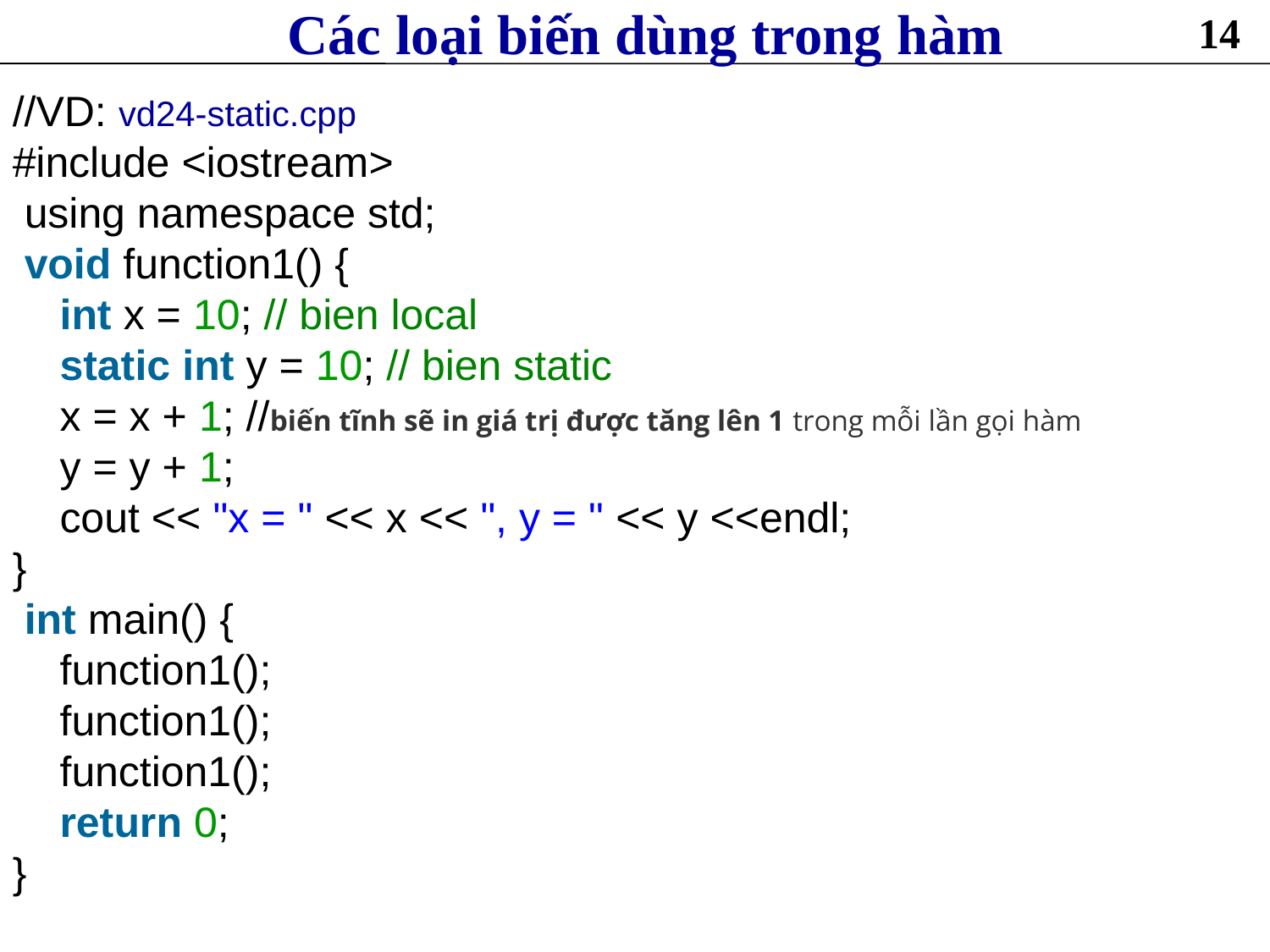

# Các loại biến dùng trong hàm
14
//VD: vd24-static.cpp
#include <iostream>
 using namespace std;
 void function1() {
    int x = 10; // bien local
    static int y = 10; // bien static
    x = x + 1; //biến tĩnh sẽ in giá trị được tăng lên 1 trong mỗi lần gọi hàm
    y = y + 1;
    cout << "x = " << x << ", y = " << y <<endl;
}
 int main() {
    function1();
    function1();
    function1();
    return 0;
}